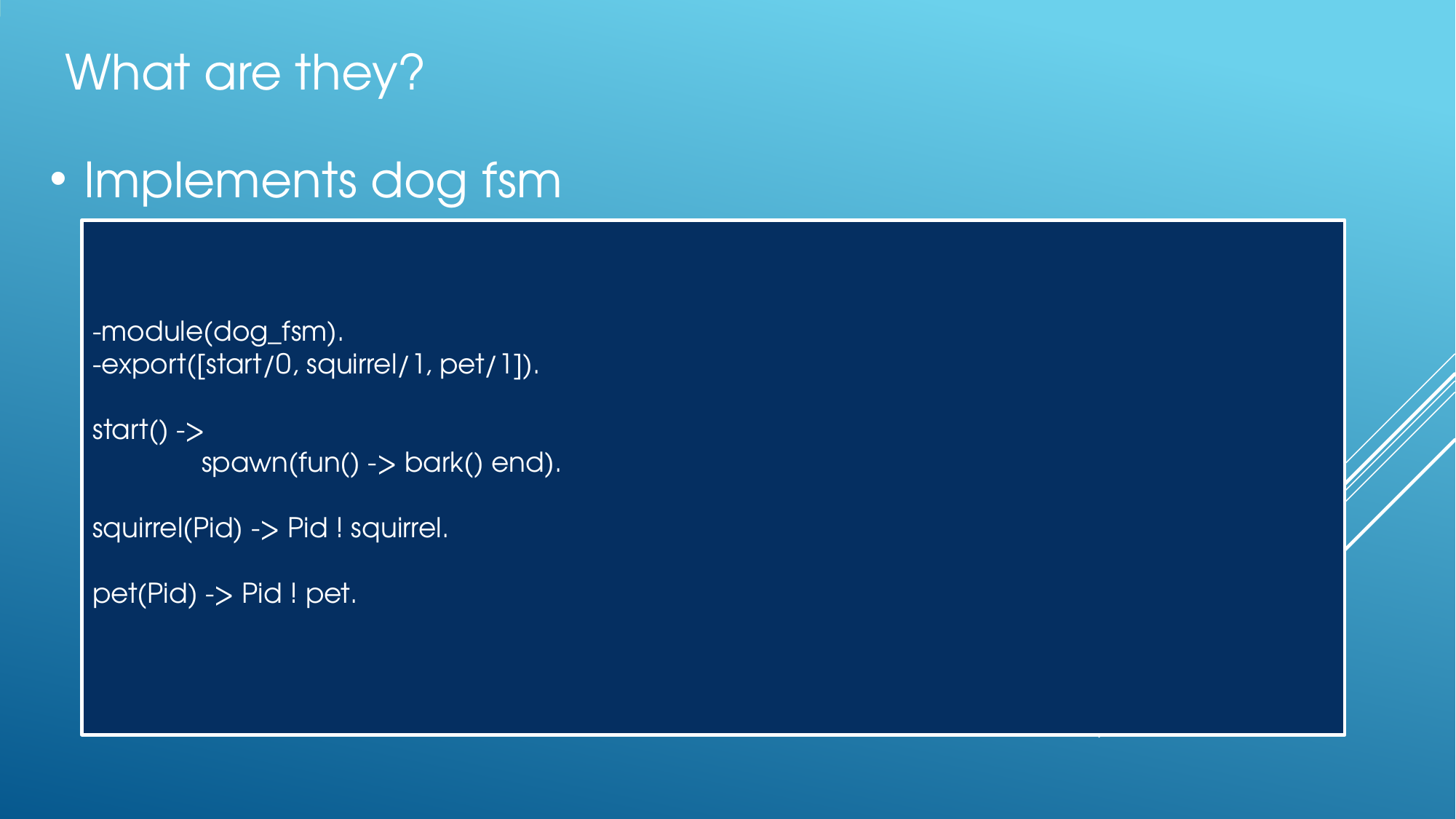

What are they?
Implements dog fsm
-module(dog_fsm).
-export([start/0, squirrel/1, pet/1]).

start() ->
	spawn(fun() -> bark() end).

squirrel(Pid) -> Pid ! squirrel.

pet(Pid) -> Pid ! pet.